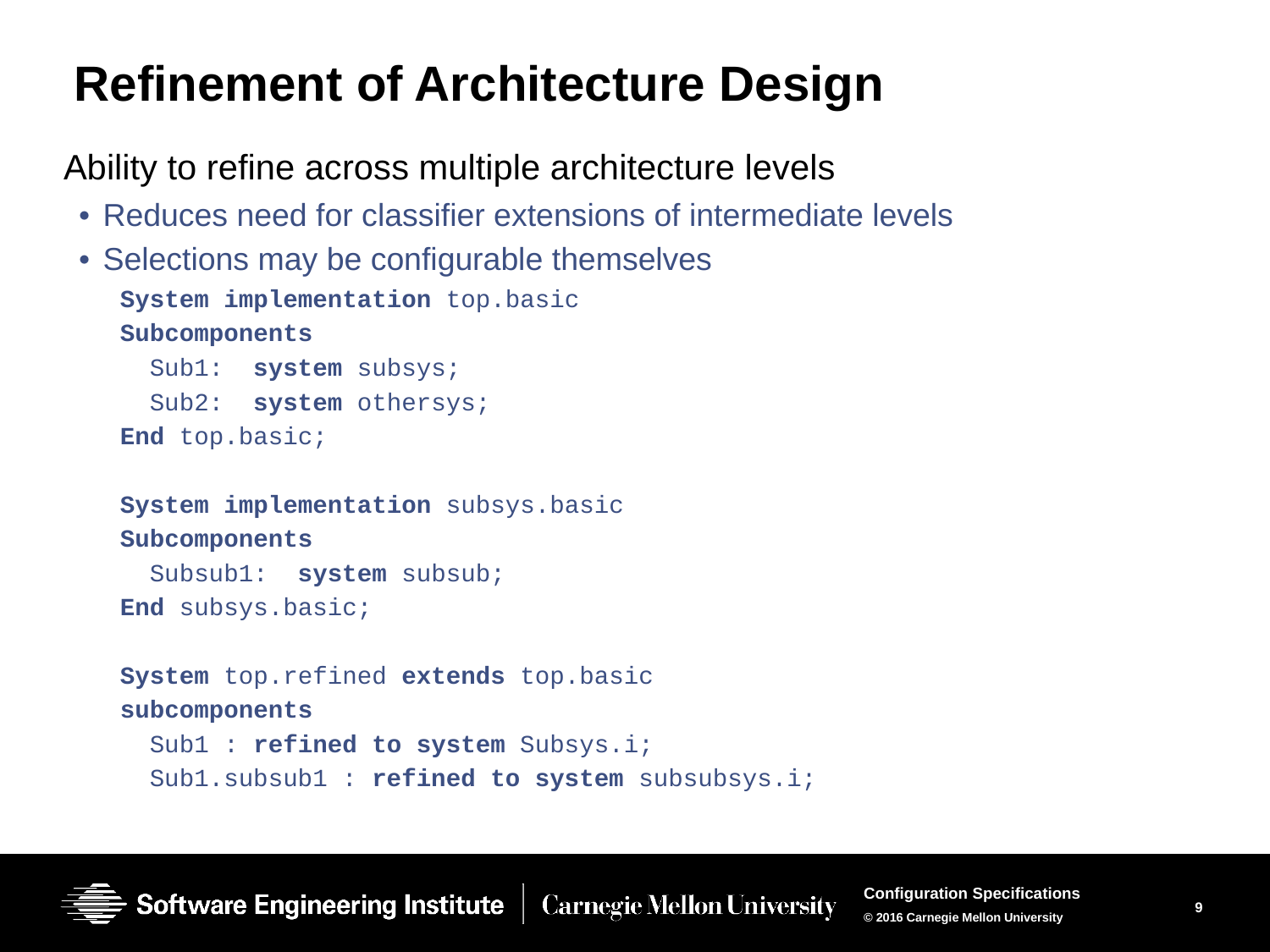

# Refinement of Architecture Design
Ability to refine across multiple architecture levels
Reduces need for classifier extensions of intermediate levels
Selections may be configurable themselves
System implementation top.basic
Subcomponents
  Sub1:  system subsys;
  Sub2:  system othersys;
End top.basic;

System implementation subsys.basic
Subcomponents
  Subsub1:  system subsub;
End subsys.basic;

System top.refined extends top.basic
subcomponents
  Sub1 : refined to system Subsys.i;
  Sub1.subsub1 : refined to system subsubsys.i;